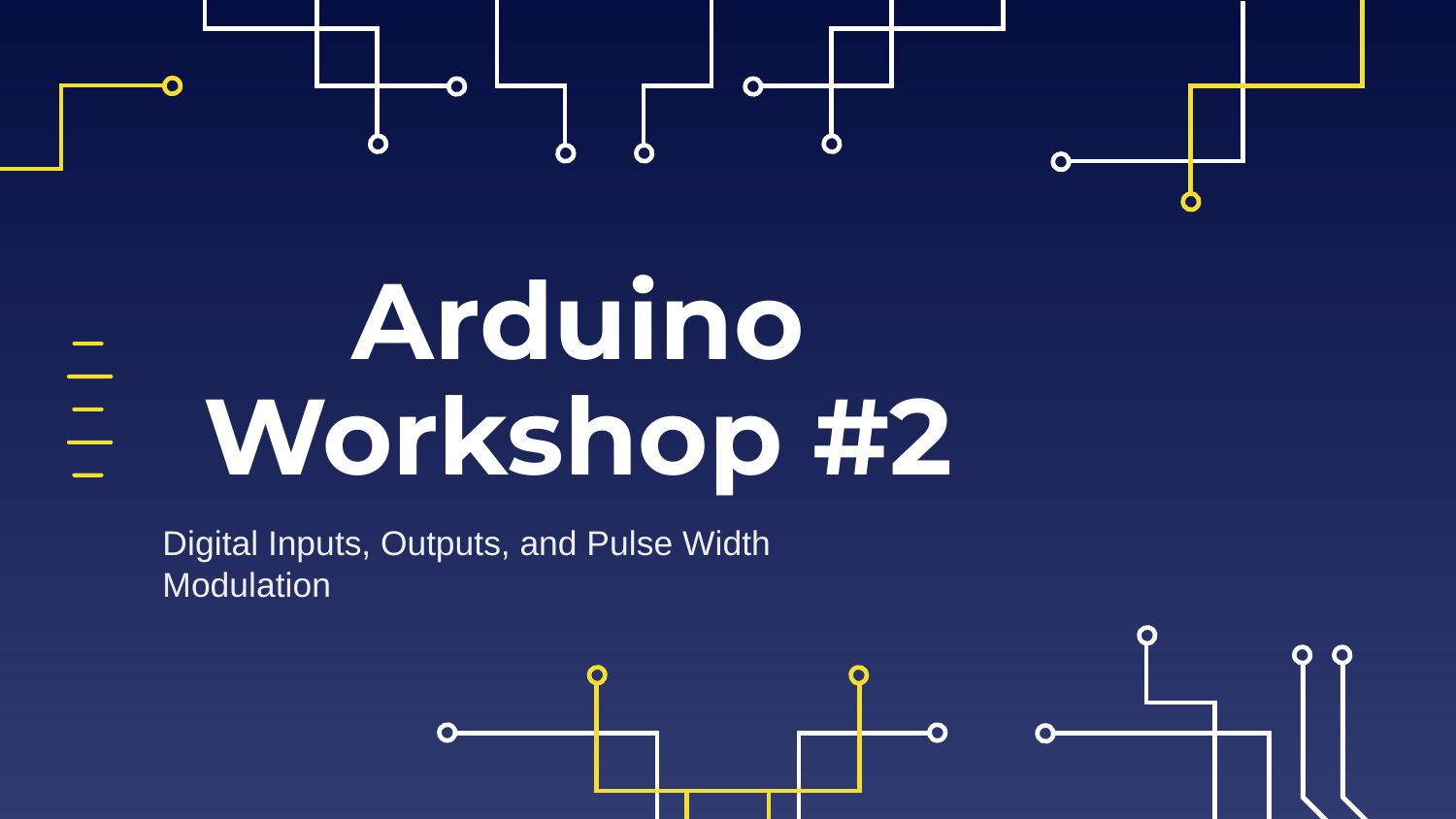

# Arduino Workshop #2
Digital Inputs, Outputs, and Pulse Width Modulation